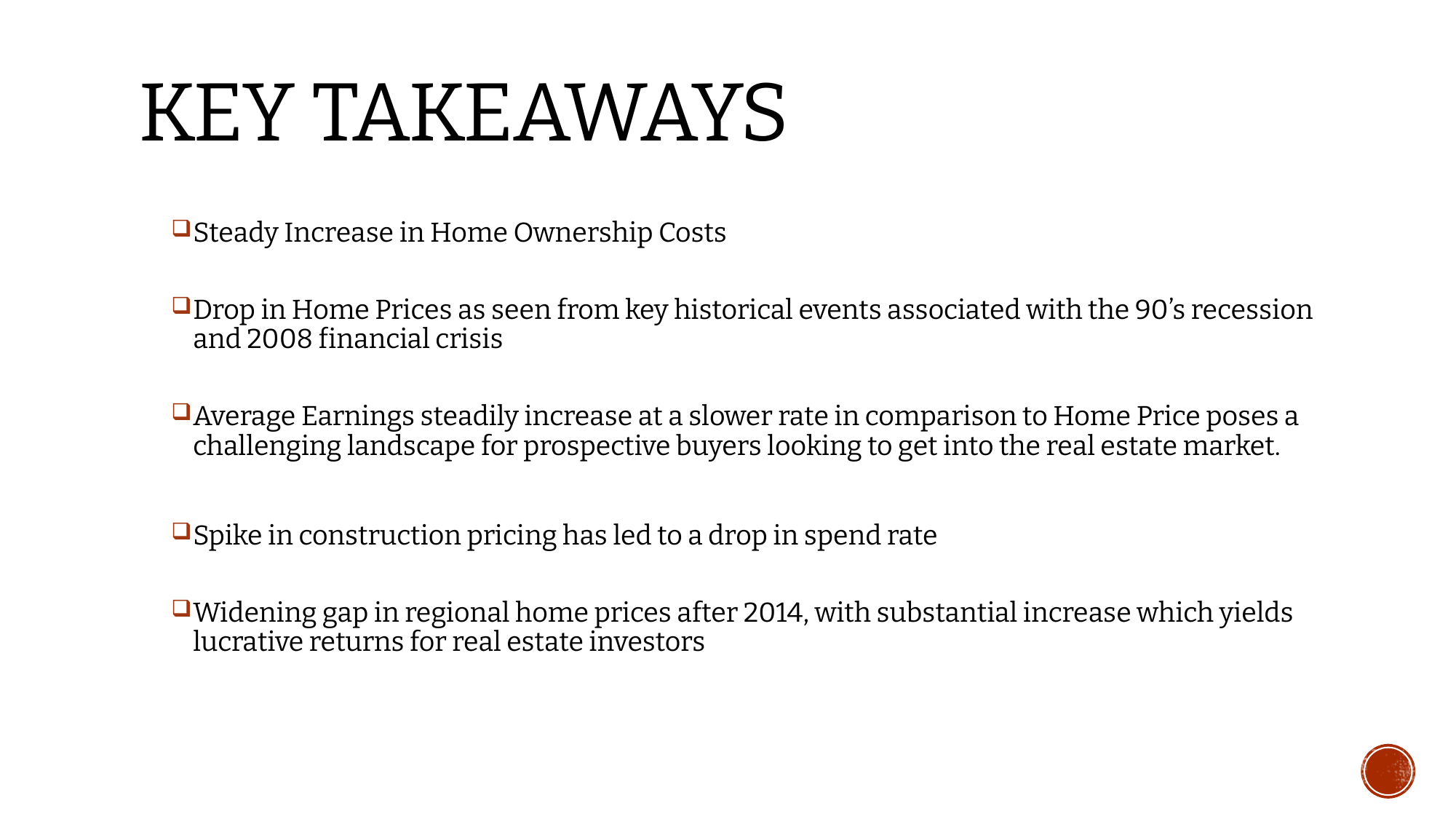

# KEY TAKEAWAYS

Steady Increase in Home Ownership Costs

Drop in Home Prices as seen from key historical events associated with the 90’s recession and 2008 financial crisis

Average Earnings steadily increase at a slower rate in comparison to Home Price poses a challenging landscape for prospective buyers looking to get into the real estate market.

Spike in construction pricing has led to a drop in spend rate

Widening gap in regional home prices after 2014, with substantial increase which yields lucrative returns for real estate investors